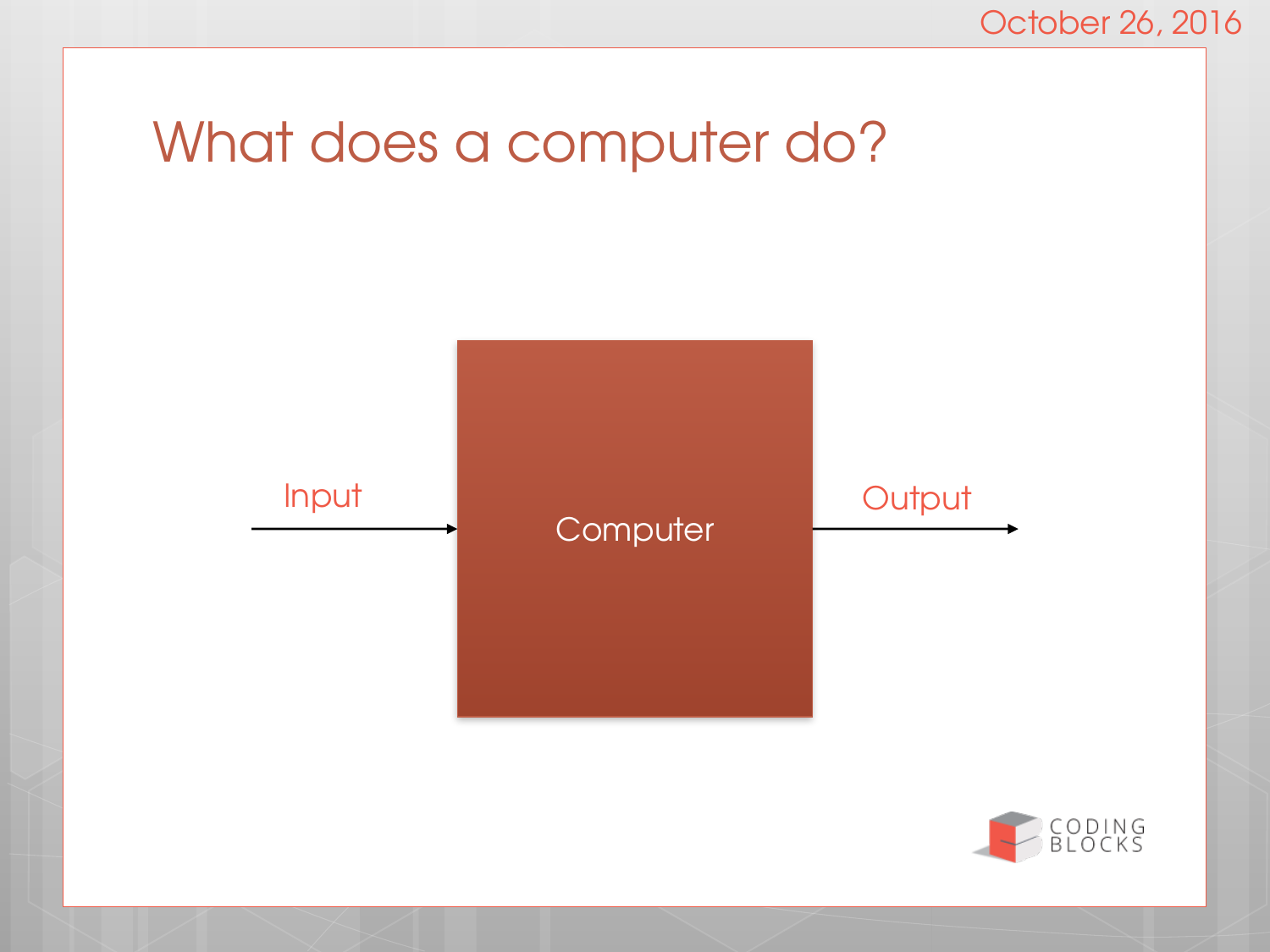

October 26, 2016
3
# What does a computer do?

Computer
Input
Output